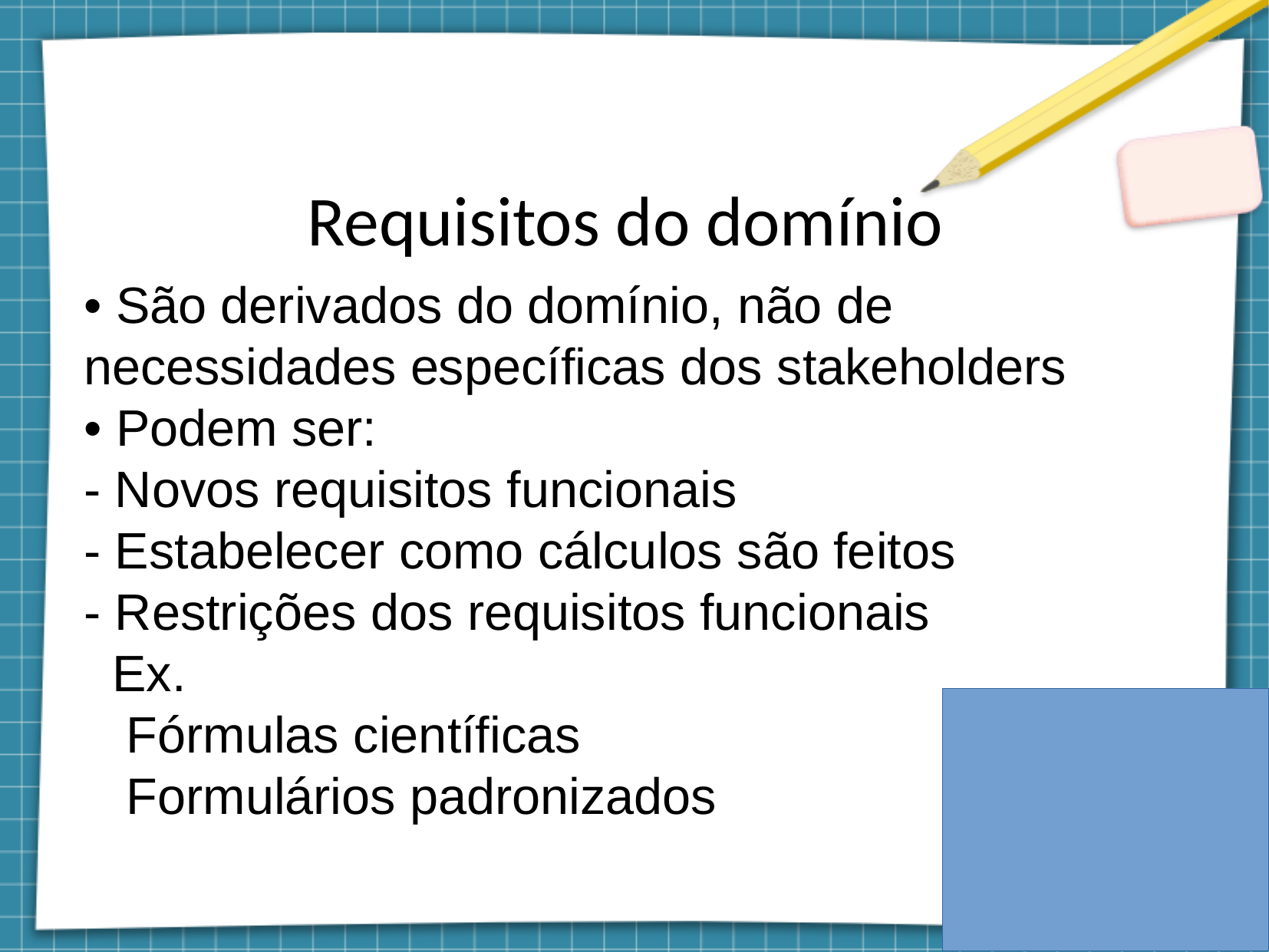

Requisitos do domínio
• São derivados do domínio, não de necessidades específicas dos stakeholders
• Podem ser:
- Novos requisitos funcionais
- Estabelecer como cálculos são feitos
- Restrições dos requisitos funcionais
  Ex.
   Fórmulas científicas
   Formulários padronizados